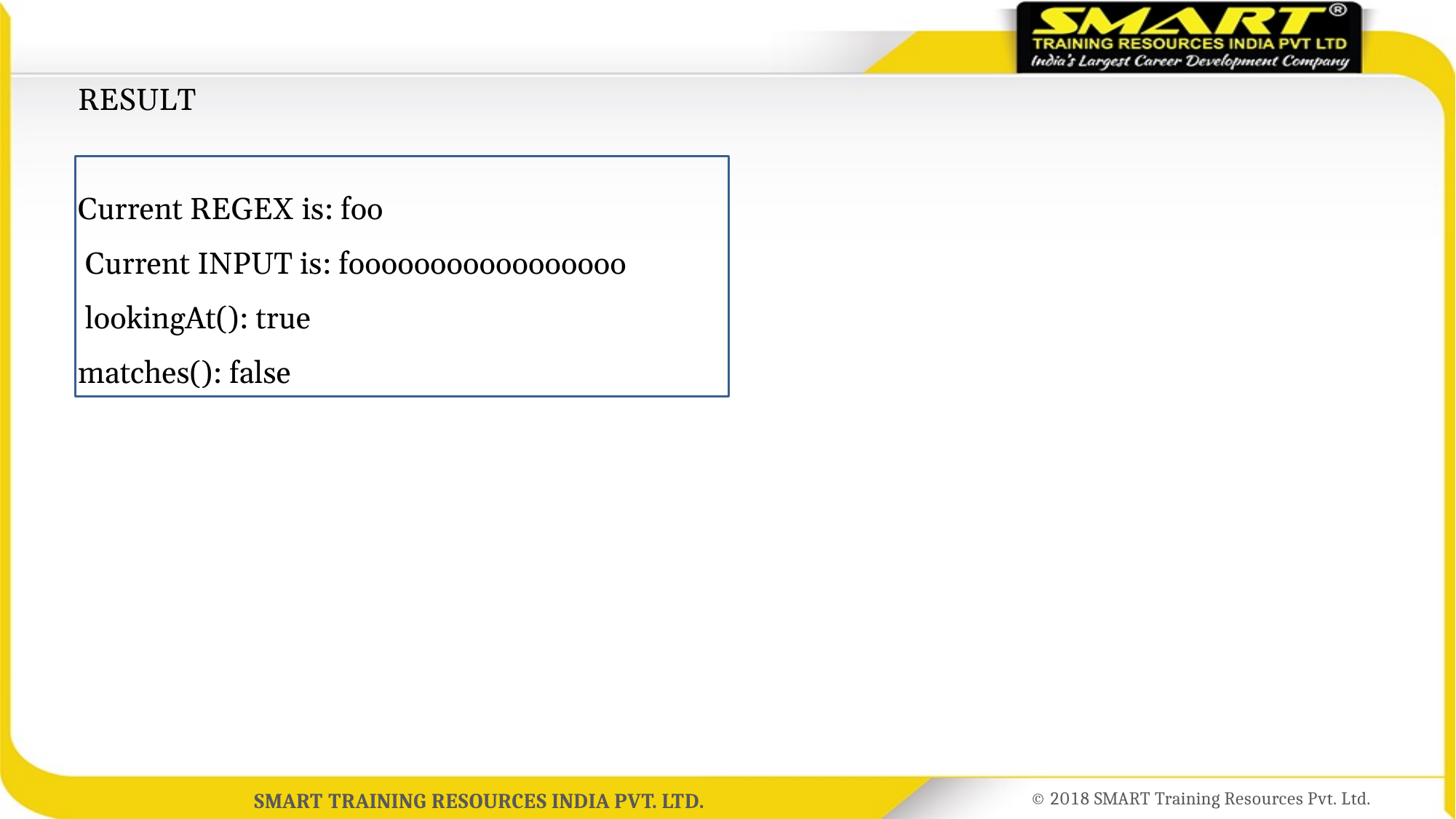

#
RESULT

Current REGEX is: foo
 Current INPUT is: fooooooooooooooooo
 lookingAt(): true
matches(): false